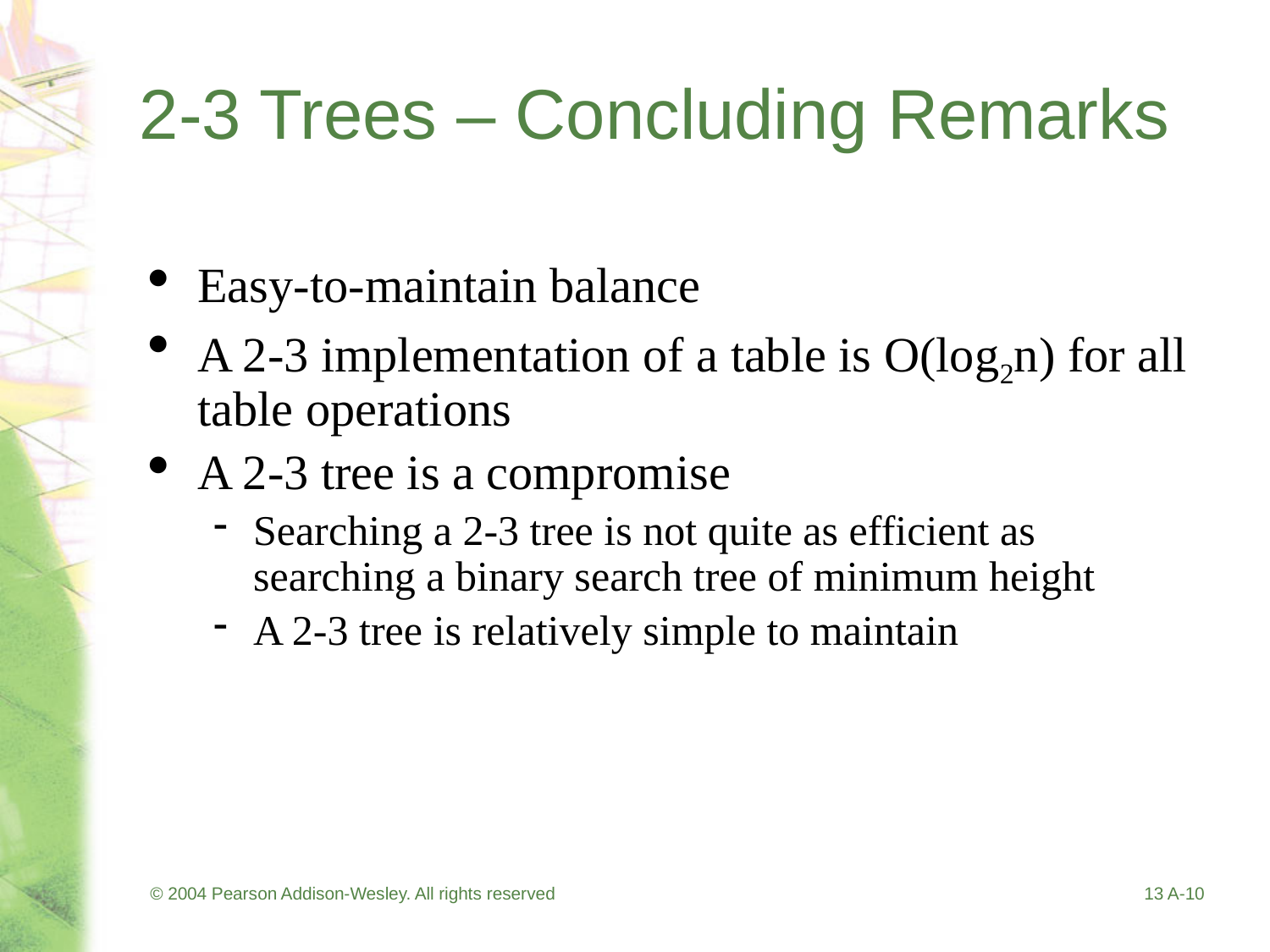

2-3 Trees – Concluding Remarks
Easy-to-maintain balance
A 2-3 implementation of a table is O(log2n) for all table operations
A 2-3 tree is a compromise
Searching a 2-3 tree is not quite as efficient as searching a binary search tree of minimum height
A 2-3 tree is relatively simple to maintain
© 2004 Pearson Addison-Wesley. All rights reserved
13 A-10